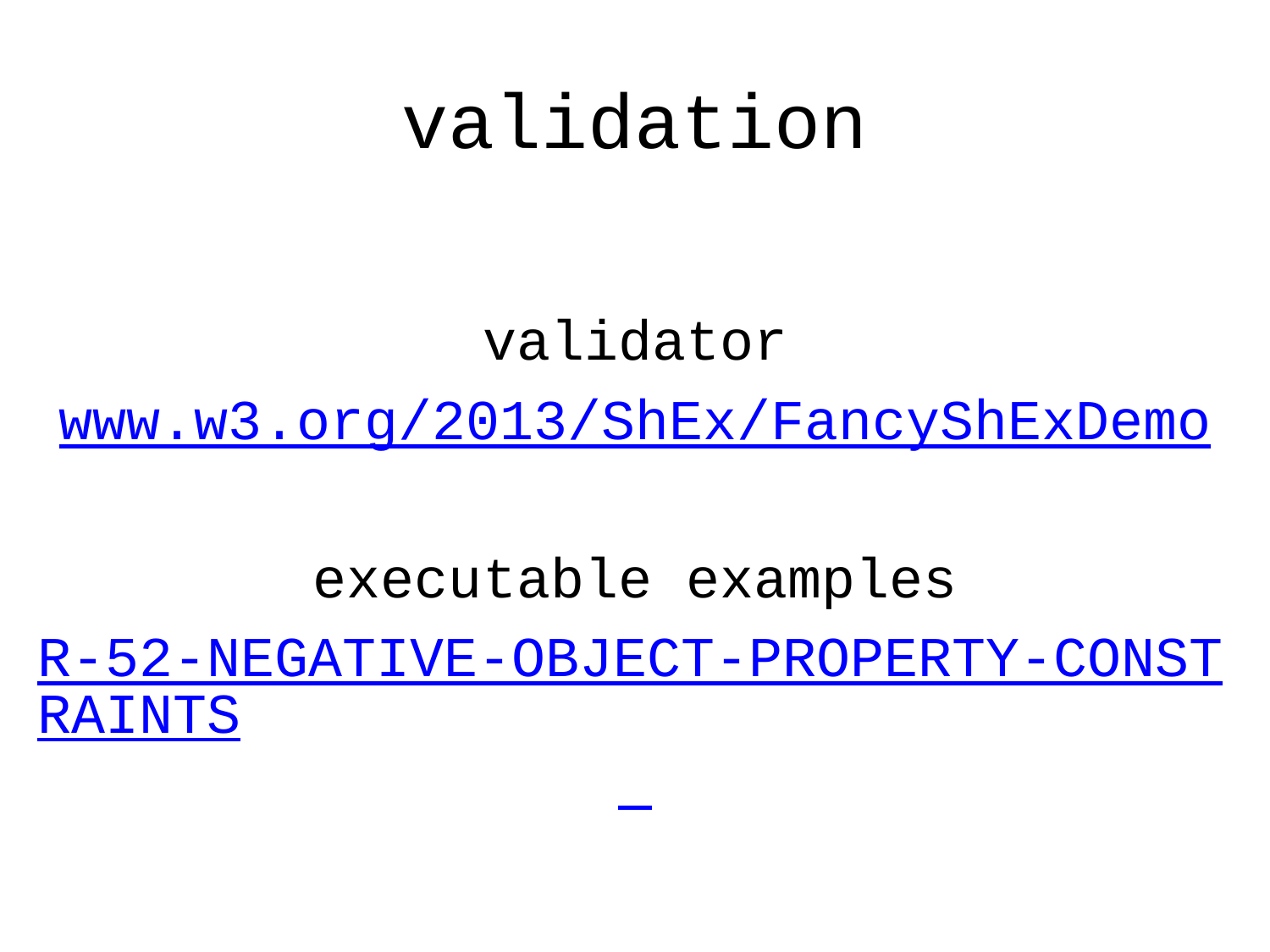

# validation
validator
www.w3.org/2013/ShEx/FancyShExDemo

executable examples
R-52-NEGATIVE-OBJECT-PROPERTY-CONSTRAINTS